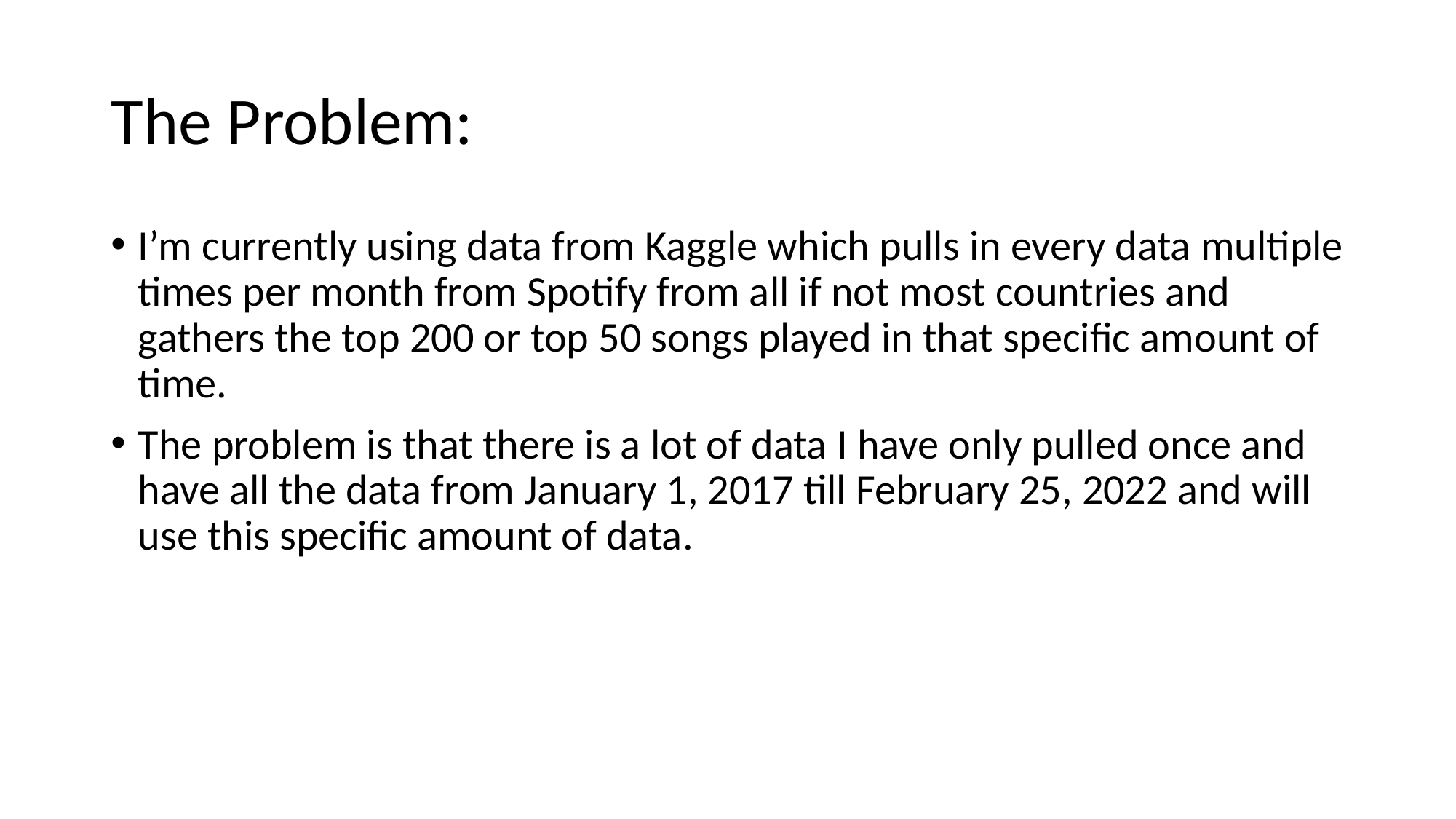

# The Problem:
I’m currently using data from Kaggle which pulls in every data multiple times per month from Spotify from all if not most countries and gathers the top 200 or top 50 songs played in that specific amount of time.
The problem is that there is a lot of data I have only pulled once and have all the data from January 1, 2017 till February 25, 2022 and will use this specific amount of data.